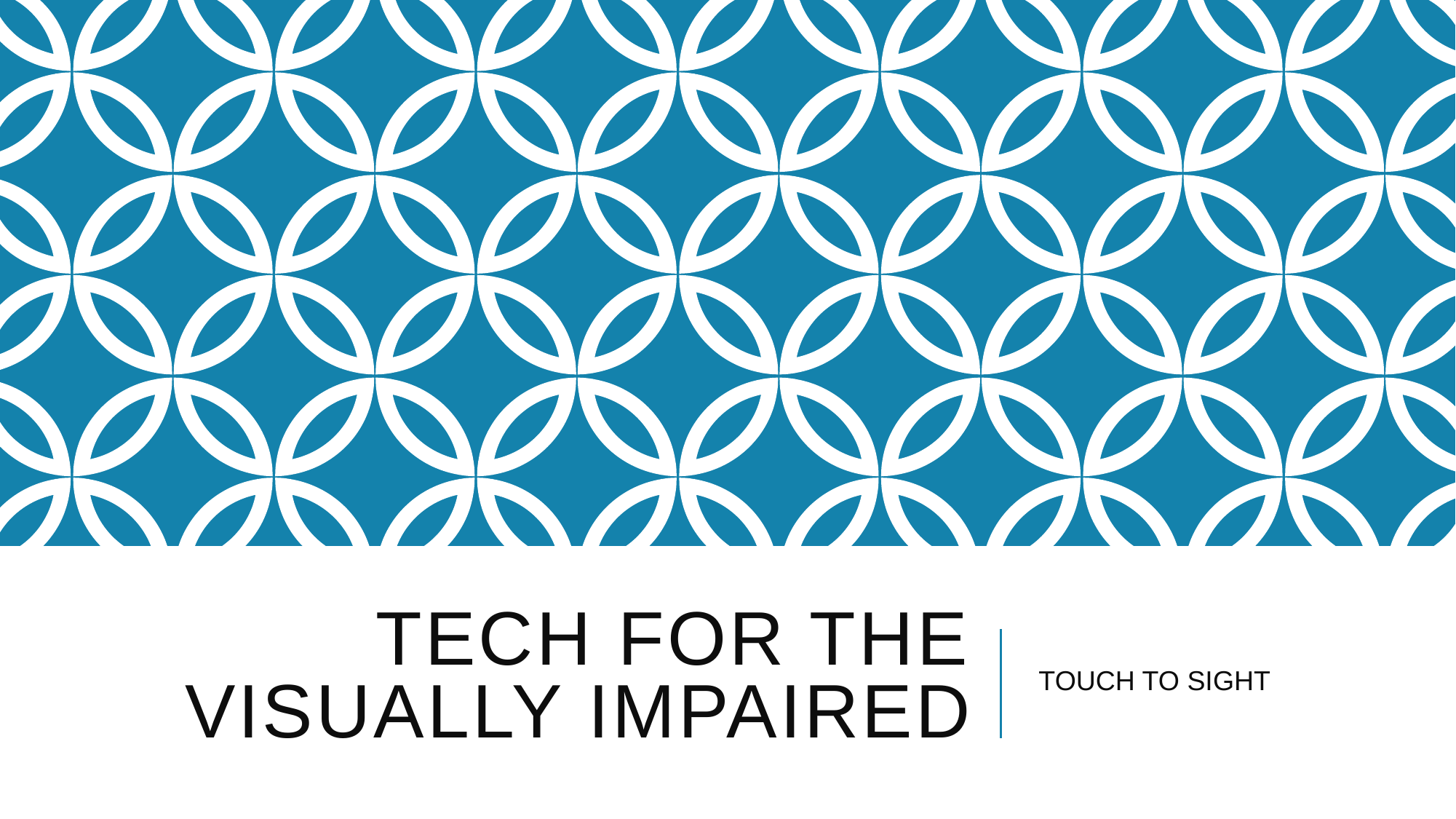

# TECH FOR THE VISUALLY IMPAIRED
TOUCH TO SIGHT